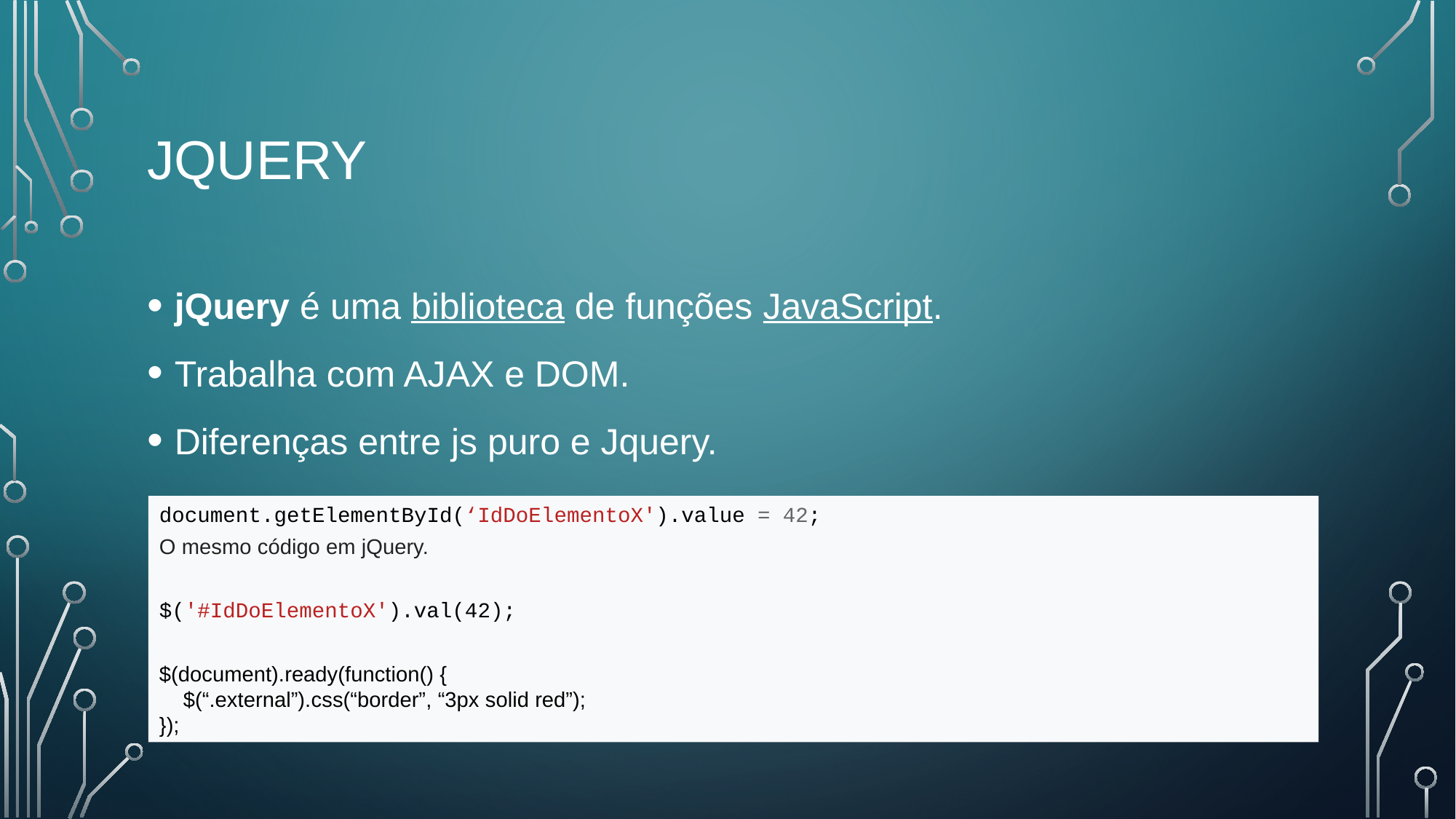

# jQuery
jQuery é uma biblioteca de funções JavaScript.
Trabalha com AJAX e DOM.
Diferenças entre js puro e Jquery.
document.getElementById(‘IdDoElementoX').value = 42;
O mesmo código em jQuery.

$('#IdDoElementoX').val(42);

$(document).ready(function() {
    $(“.external”).css(“border”, “3px solid red”);
});